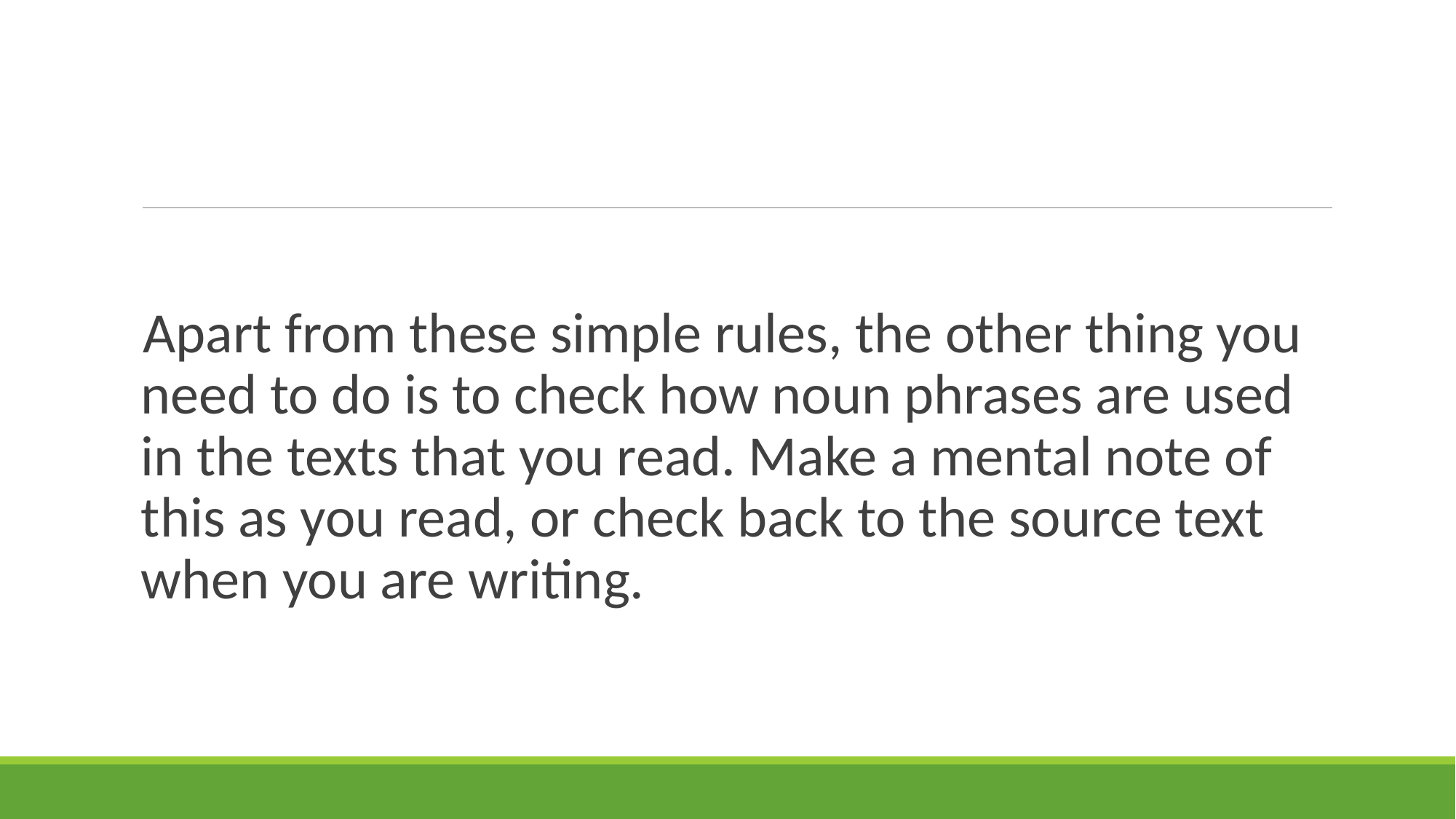

Apart from these simple rules, the other thing you need to do is to check how noun phrases are used in the texts that you read. Make a mental note of this as you read, or check back to the source text when you are writing.